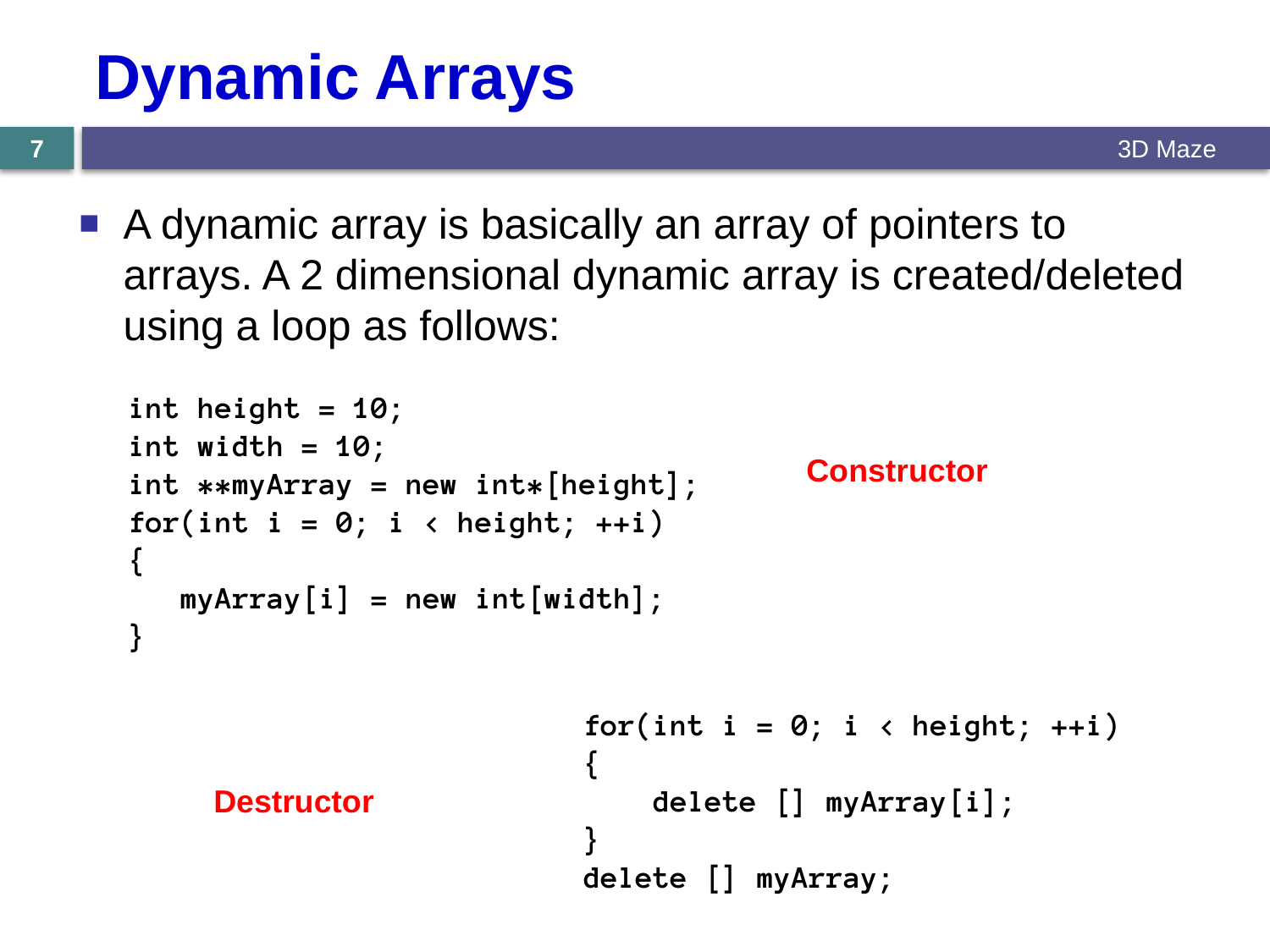

# Dynamic Arrays
3D Maze
7
A dynamic array is basically an array of pointers to arrays. A 2 dimensional dynamic array is created/deleted using a loop as follows:
int height = 10;
int width = 10;
int **myArray = new int*[height];
for(int i = 0; i < height; ++i)
{
   myArray[i] = new int[width];
}
Constructor
for(int i = 0; i < height; ++i)
{
    delete [] myArray[i];
}
delete [] myArray;
Destructor